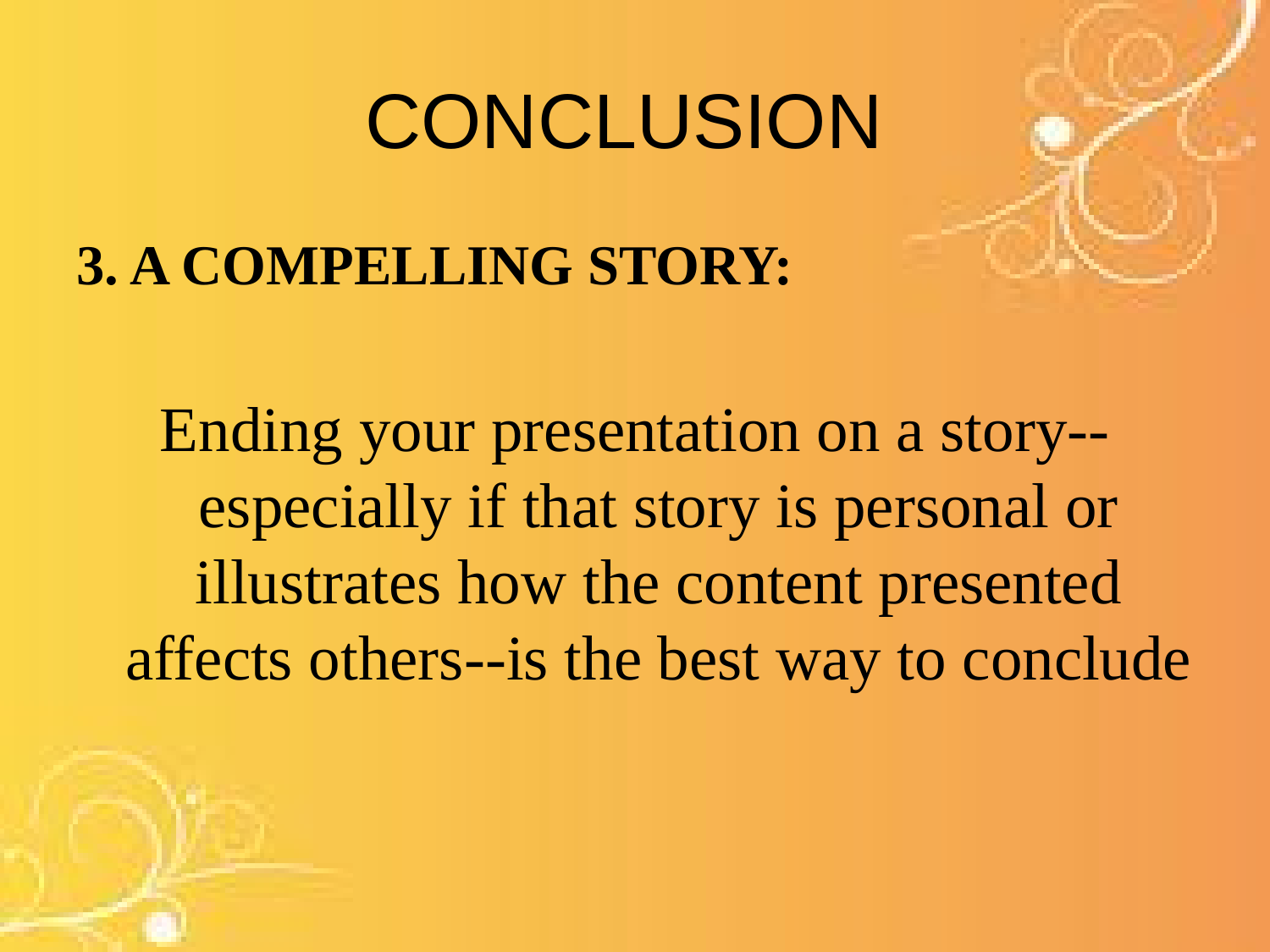

# CONCLUSION
3. A COMPELLING STORY:

Ending your presentation on a story--especially if that story is personal or illustrates how the content presented affects others--is the best way to conclude